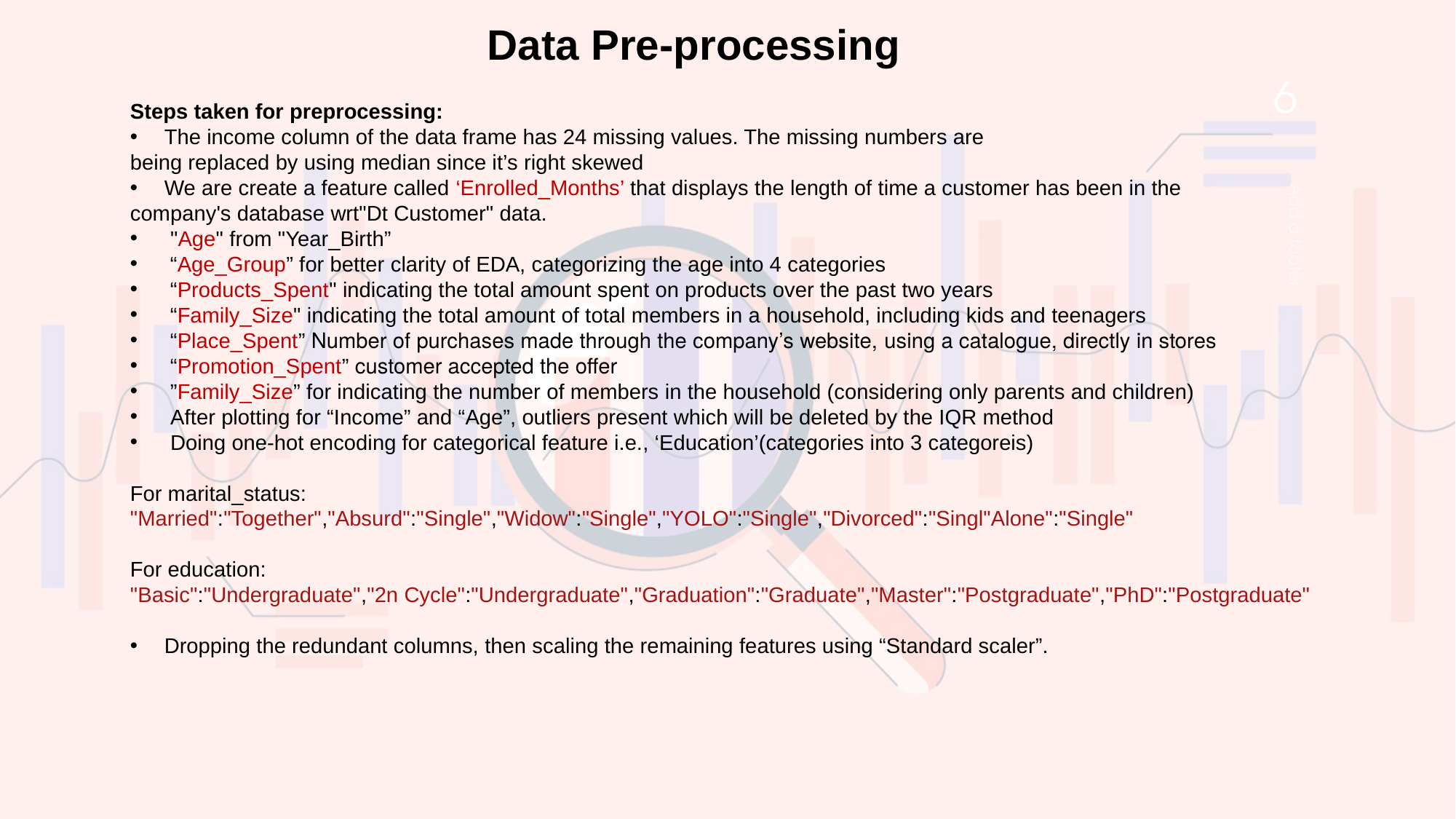

Data Pre-processing
6
Steps taken for preprocessing:
The income column of the data frame has 24 missing values. The missing numbers are
being replaced by using median since it’s right skewed
We are create a feature called ‘Enrolled_Months’ that displays the length of time a customer has been in the
company's database wrt"Dt Customer" data.
 "Age" from "Year_Birth”
 “Age_Group” for better clarity of EDA, categorizing the age into 4 categories
 “Products_Spent" indicating the total amount spent on products over the past two years
 “Family_Size" indicating the total amount of total members in a household, including kids and teenagers
 “Place_Spent” Number of purchases made through the company’s website, using a catalogue, directly in stores
 “Promotion_Spent” customer accepted the offer
 ”Family_Size” for indicating the number of members in the household (considering only parents and children)
 After plotting for “Income” and “Age”, outliers present which will be deleted by the IQR method
 Doing one-hot encoding for categorical feature i.e., ‘Education’(categories into 3 categoreis)

For marital_status:
"Married":"Together","Absurd":"Single","Widow":"Single","YOLO":"Single","Divorced":"Singl"Alone":"Single"

For education:
"Basic":"Undergraduate","2n Cycle":"Undergraduate","Graduation":"Graduate","Master":"Postgraduate","PhD":"Postgraduate"

Dropping the redundant columns, then scaling the remaining features using “Standard scaler”.
Add a footer